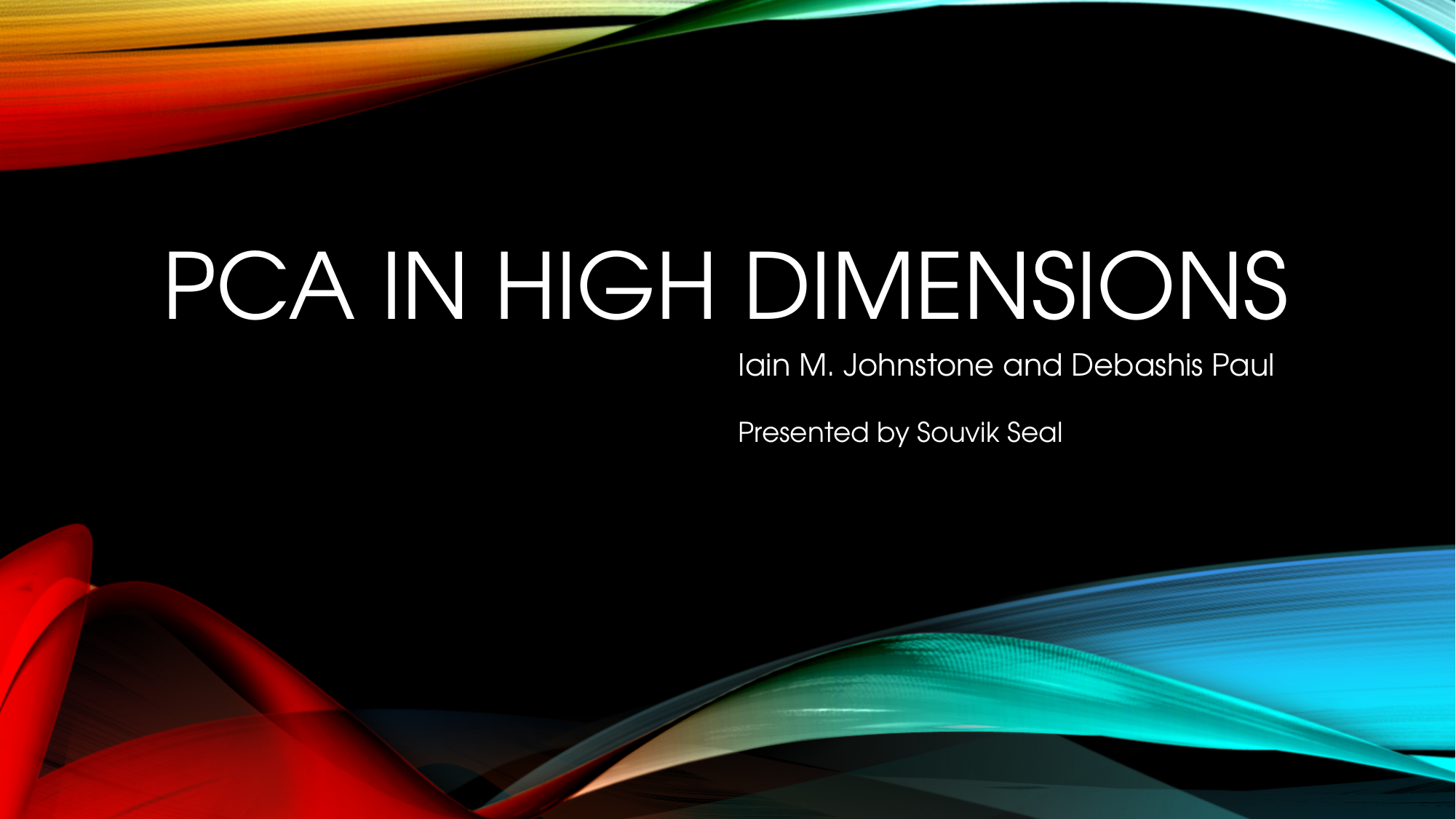

# PCA in High Dimensions
Iain M. Johnstone and Debashis Paul
Presented by Souvik Seal